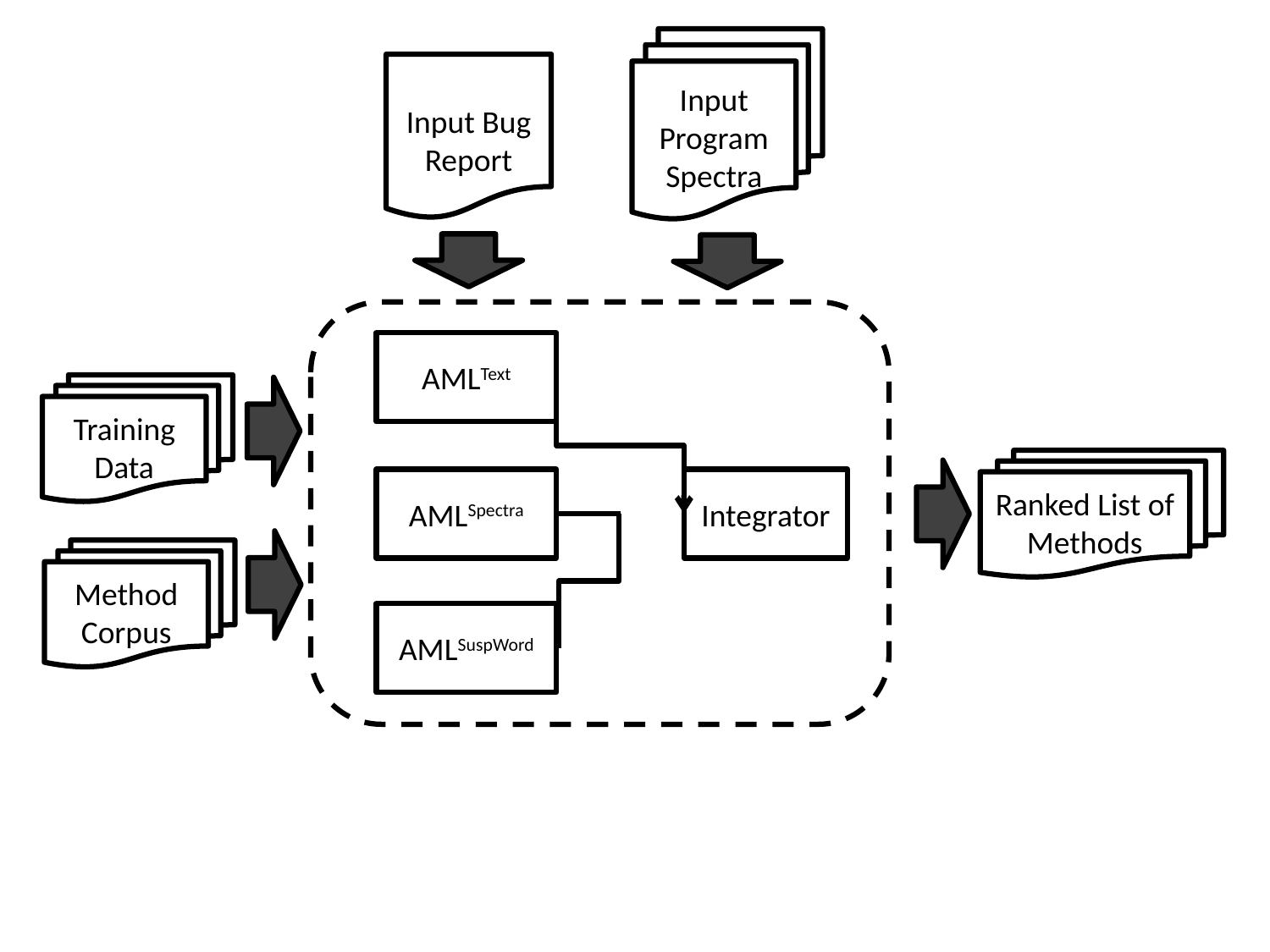

Input Program Spectra

Input Bug Report

AMLText
Training Data

Ranked List of Methods
AMLSpectra
Integrator

Method Corpus

AMLSuspWord